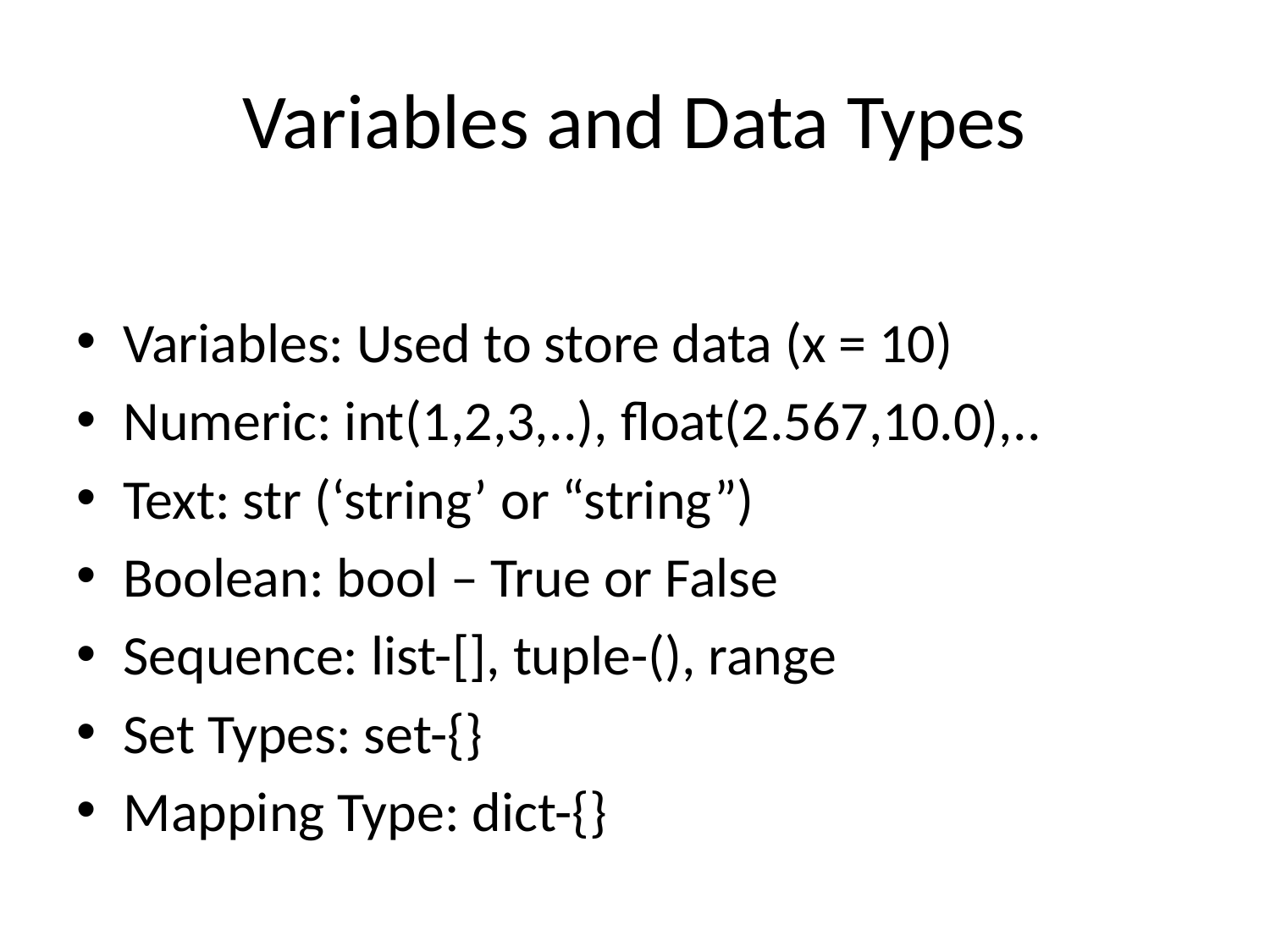

# Variables and Data Types

Variables: Used to store data (x = 10)
Numeric: int(1,2,3,..), float(2.567,10.0),..
Text: str (‘string’ or “string”)
Boolean: bool – True or False
Sequence: list-[], tuple-(), range
Set Types: set-{}
Mapping Type: dict-{}